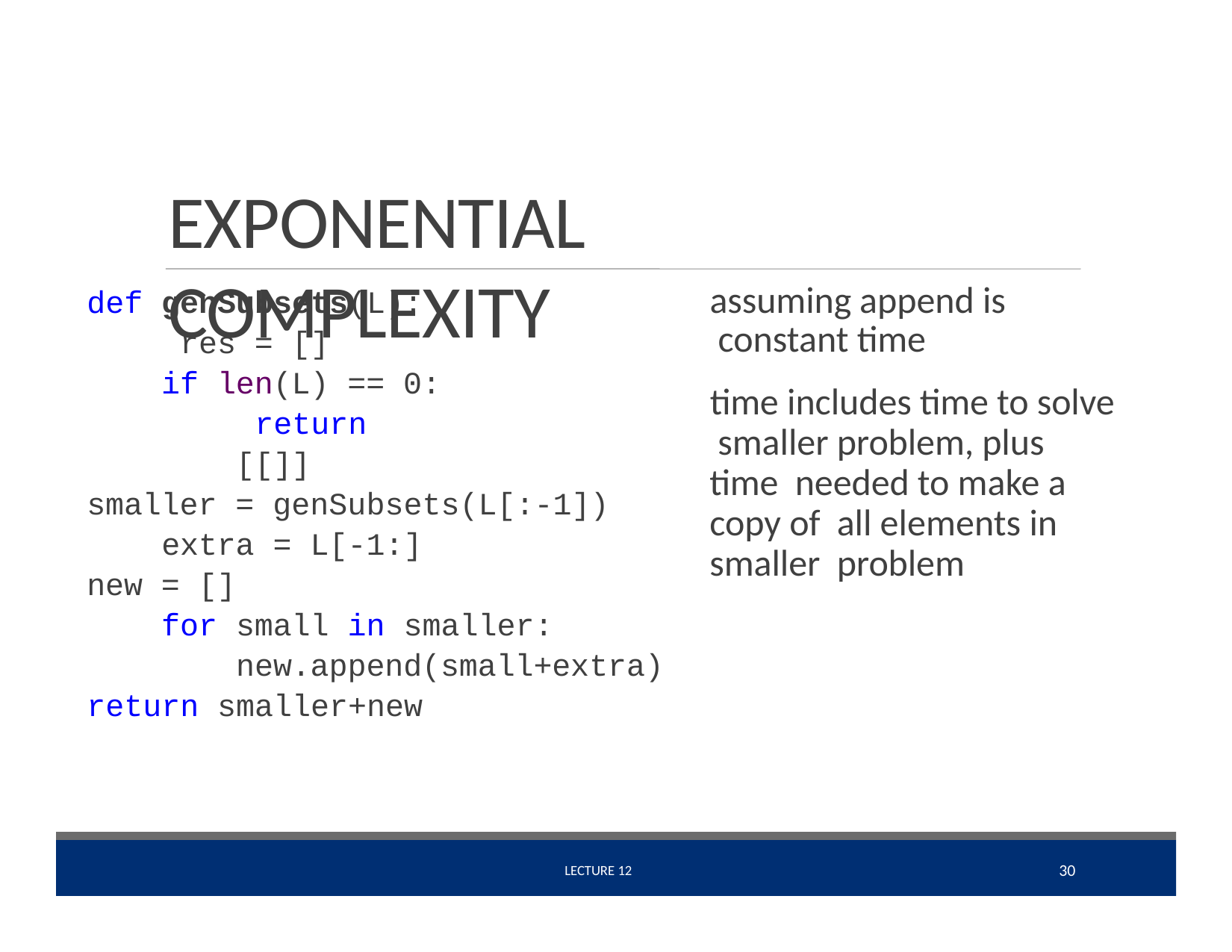

# EXPONENTIAL COMPLEXITY

assuming append is  constant time
time includes time to solve  smaller problem, plus time  needed to make a copy of  all elements in smaller  problem
def genSubsets(L):  res = []
if len(L) == 0:  return [[]]
smaller = genSubsets(L[:-1])  extra = L[-1:]
new = []
for small in smaller:  new.append(small+extra)
return smaller+new
30
 LECTURE 12